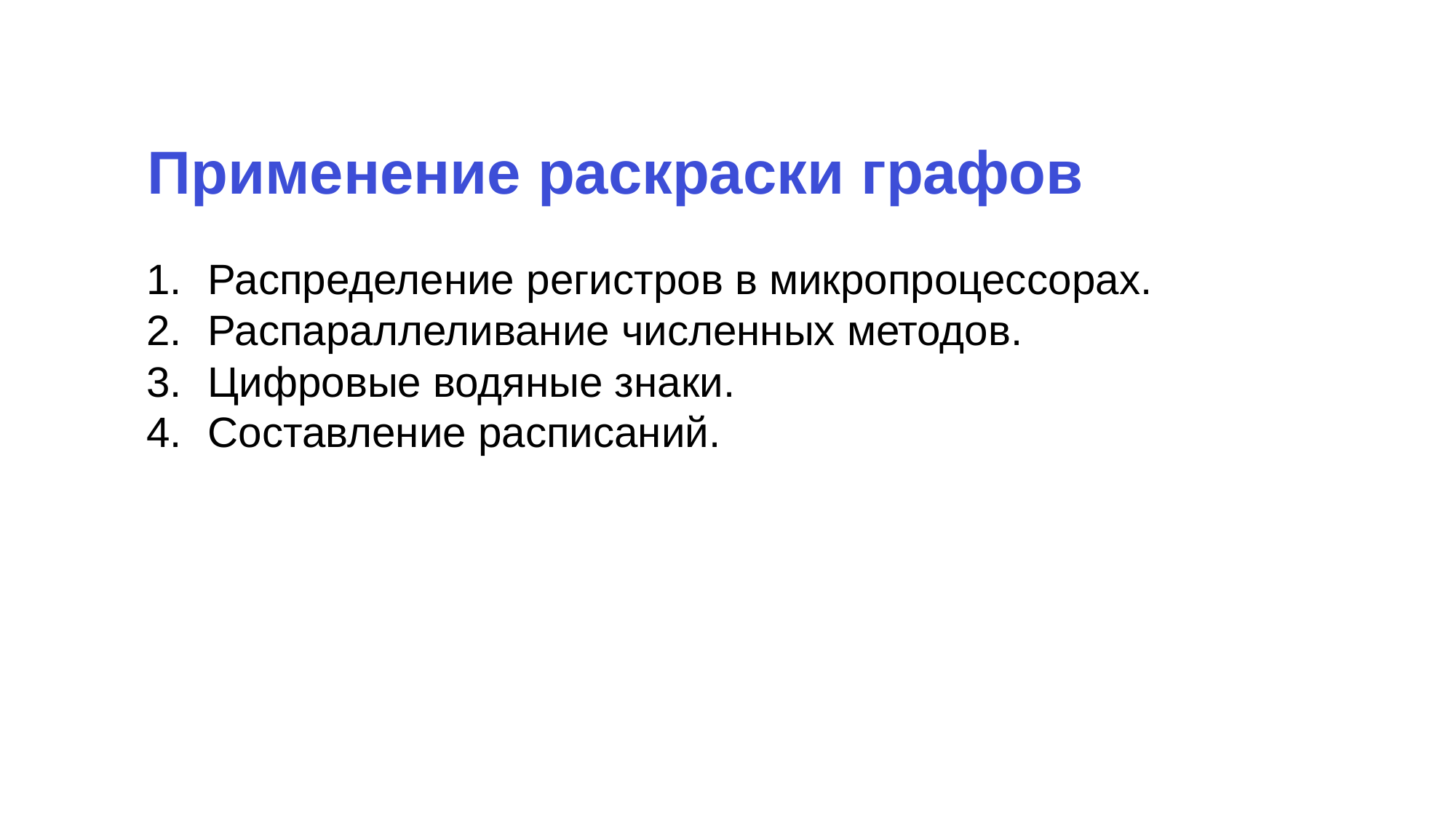

Применение раскраски графов
Распределение регистров в микропроцессорах.
Распараллеливание численных методов.
Цифровые водяные знаки.
Составление расписаний.